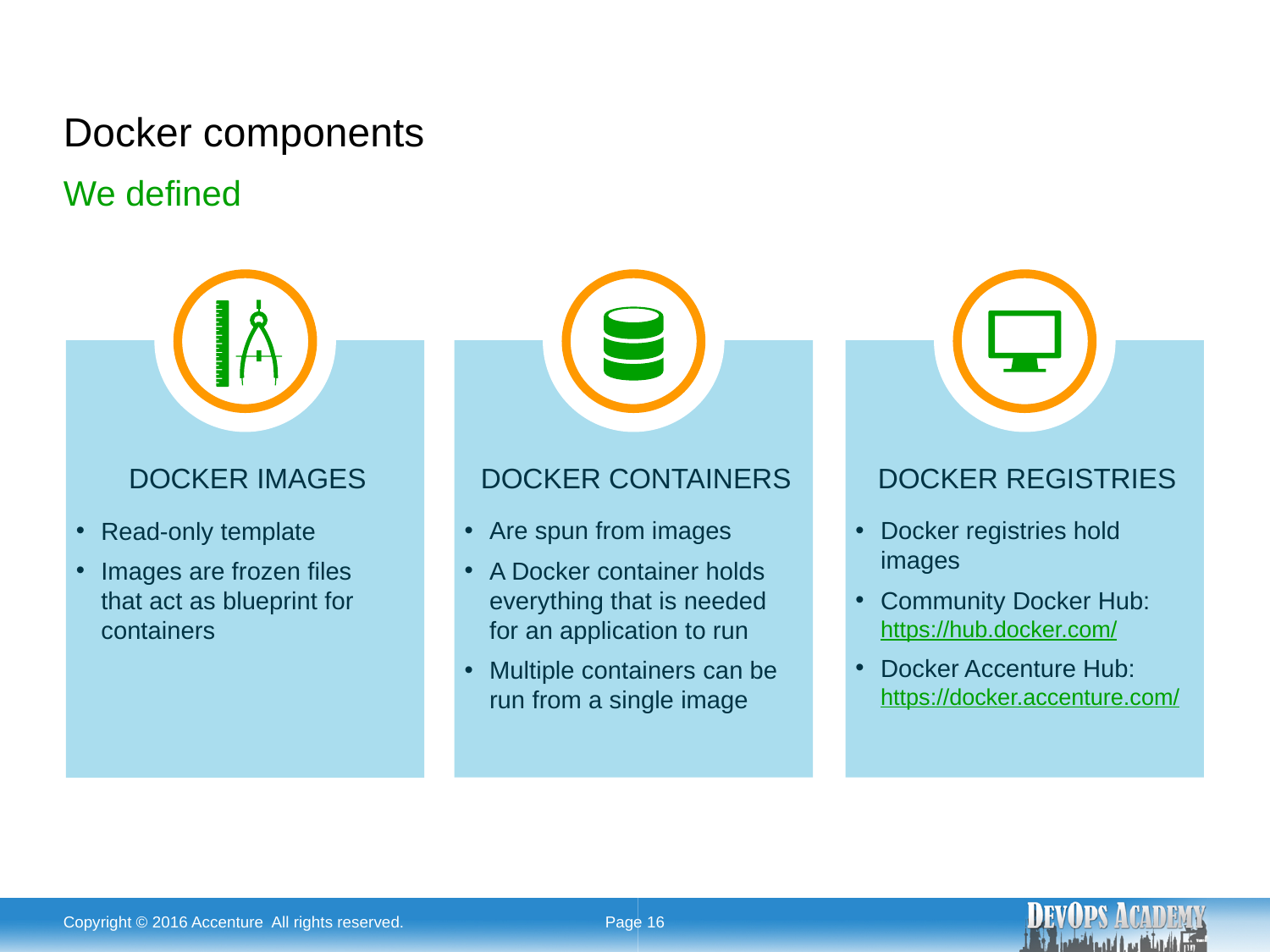

# Docker components
We defined

DOCKER CONTAINERS
Are spun from images
A Docker container holds everything that is needed
for an application to run
Multiple containers can be run from a single image
DOCKER REGISTRIES
Docker registries hold images
Community Docker Hub: https://hub.docker.com/
Docker Accenture Hub: https://docker.accenture.com/
DOCKER IMAGES
Read-only template
Images are frozen files
that act as blueprint for containers

Copyright © 2016 Accenture  All rights reserved.
Page 16